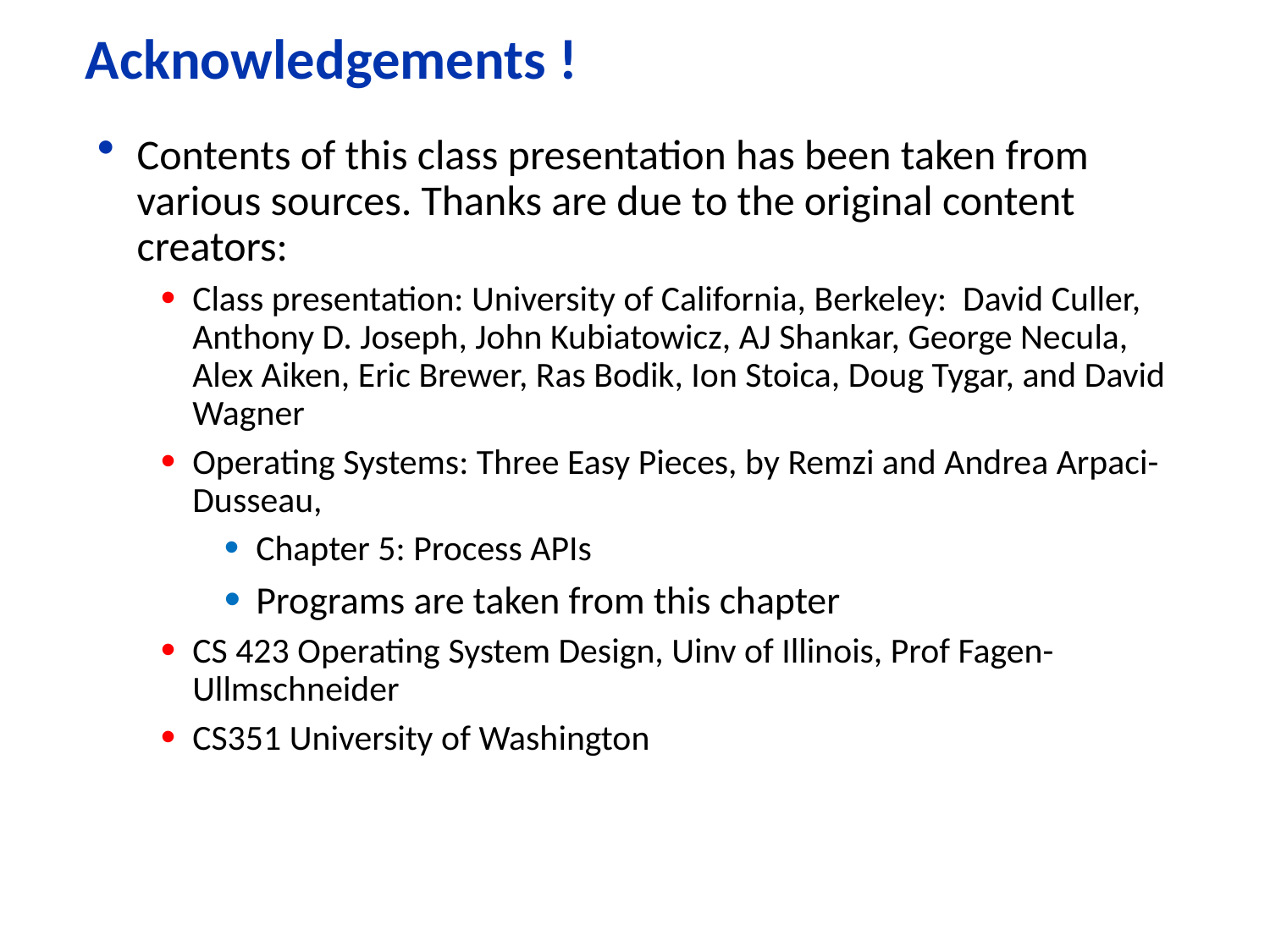

# Acknowledgements !
Contents of this class presentation has been taken from various sources. Thanks are due to the original content creators:
Class presentation: University of California, Berkeley:  David Culler, Anthony D. Joseph, John Kubiatowicz, AJ Shankar, George Necula, Alex Aiken, Eric Brewer, Ras Bodik, Ion Stoica, Doug Tygar, and David Wagner
Operating Systems: Three Easy Pieces, by Remzi and Andrea Arpaci-Dusseau,
Chapter 5: Process APIs
Programs are taken from this chapter
CS 423 Operating System Design, Uinv of Illinois, Prof Fagen-Ullmschneider
CS351 University of Washington